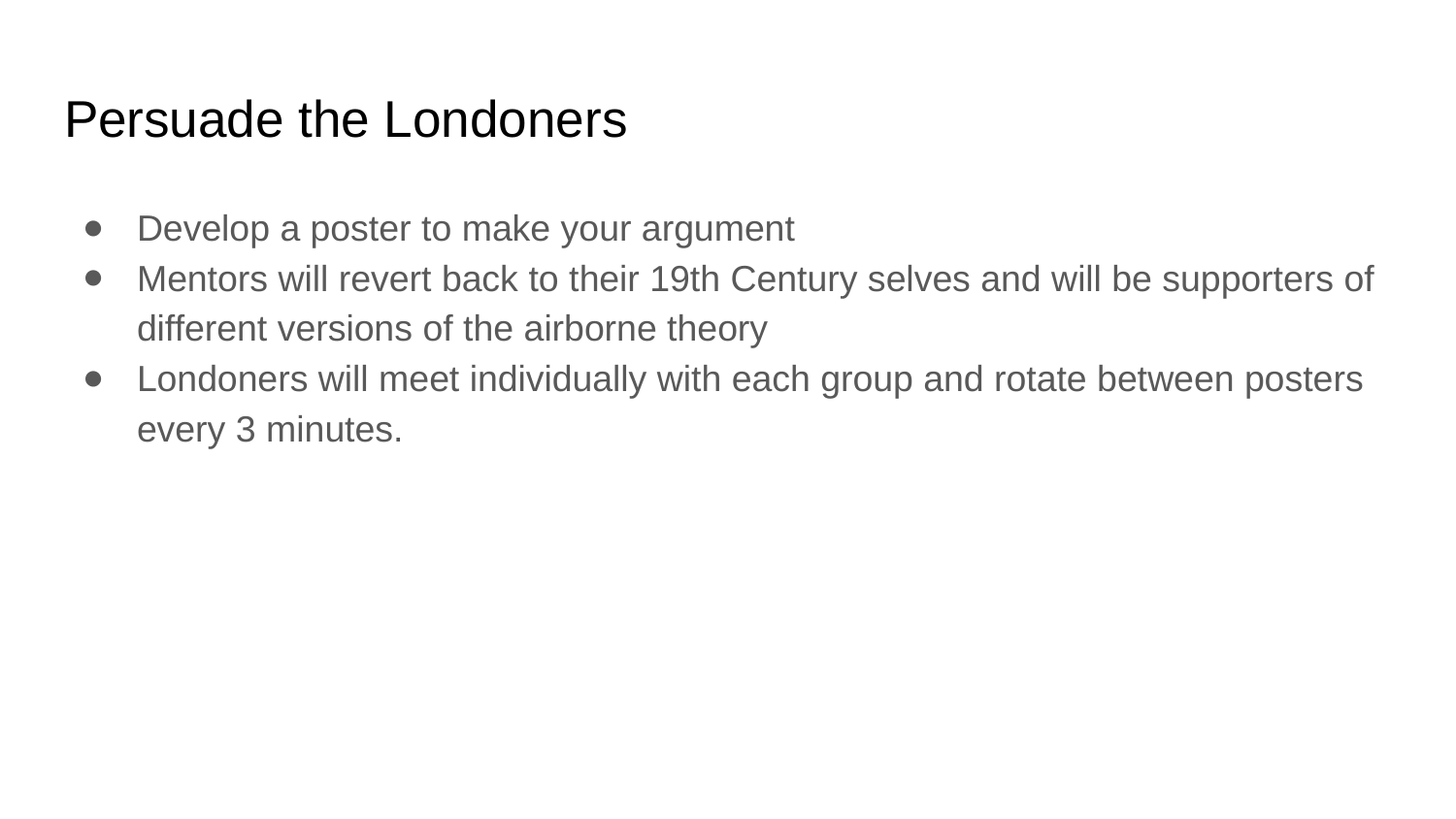

# Persuade the Londoners
Develop a poster to make your argument
Mentors will revert back to their 19th Century selves and will be supporters of different versions of the airborne theory
Londoners will meet individually with each group and rotate between posters every 3 minutes.